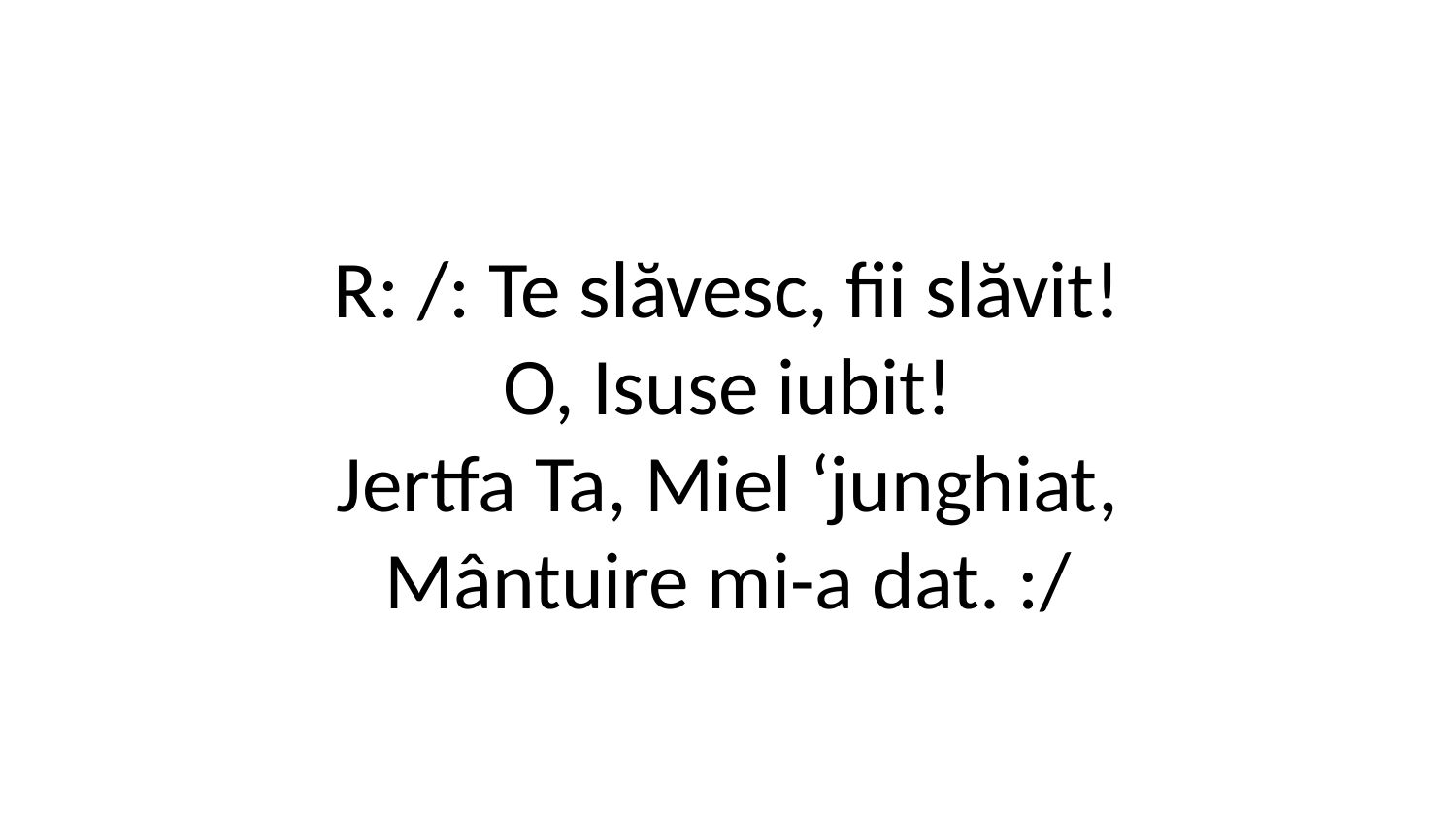

R: /: Te slăvesc, fii slăvit!
O, Isuse iubit!
Jertfa Ta, Miel ‘junghiat,
Mântuire mi-a dat. :/